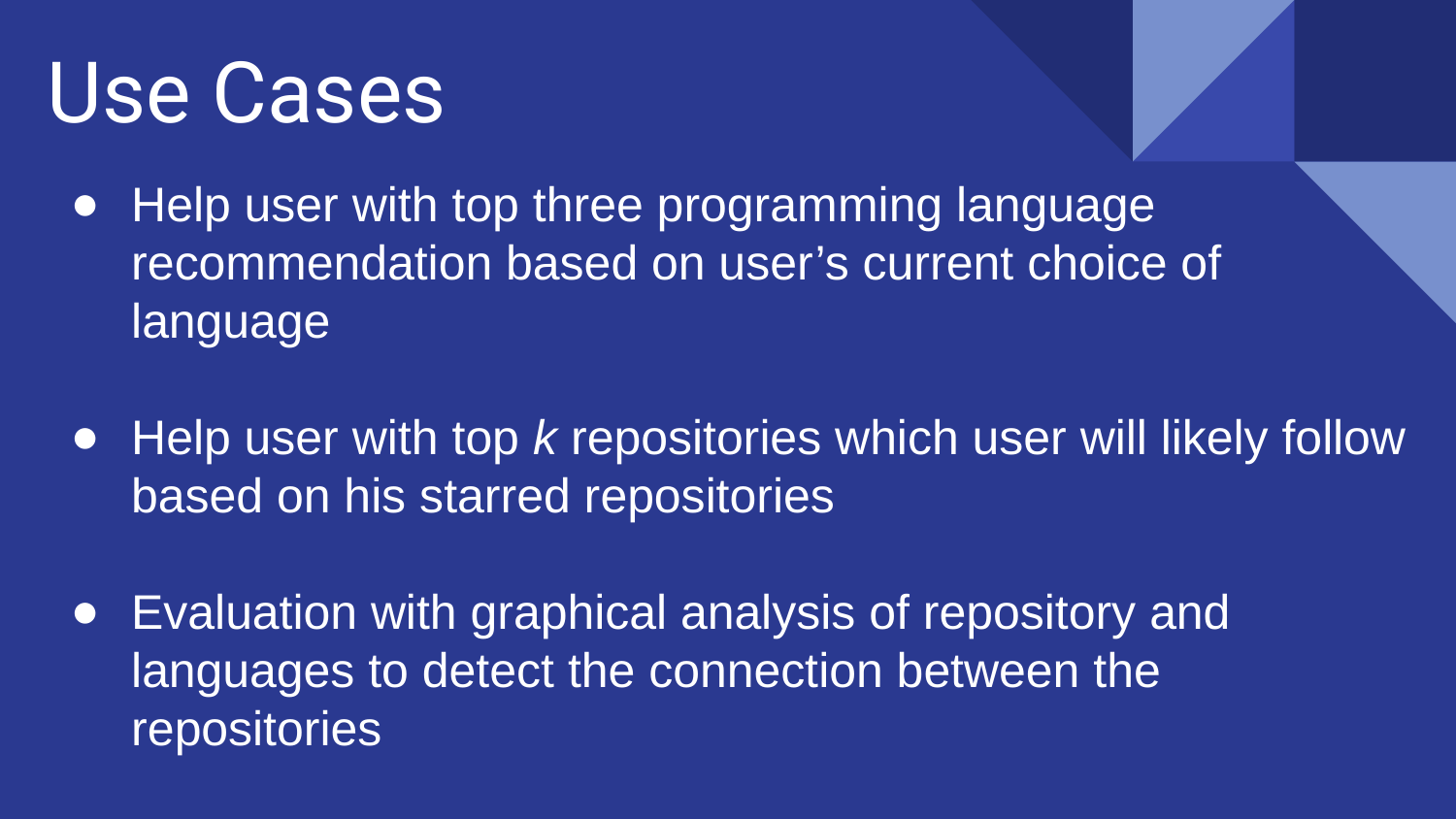

# Use Cases
Help user with top three programming language recommendation based on user’s current choice of language

Help user with top k repositories which user will likely follow
based on his starred repositories

Evaluation with graphical analysis of repository and languages to detect the connection between the repositories